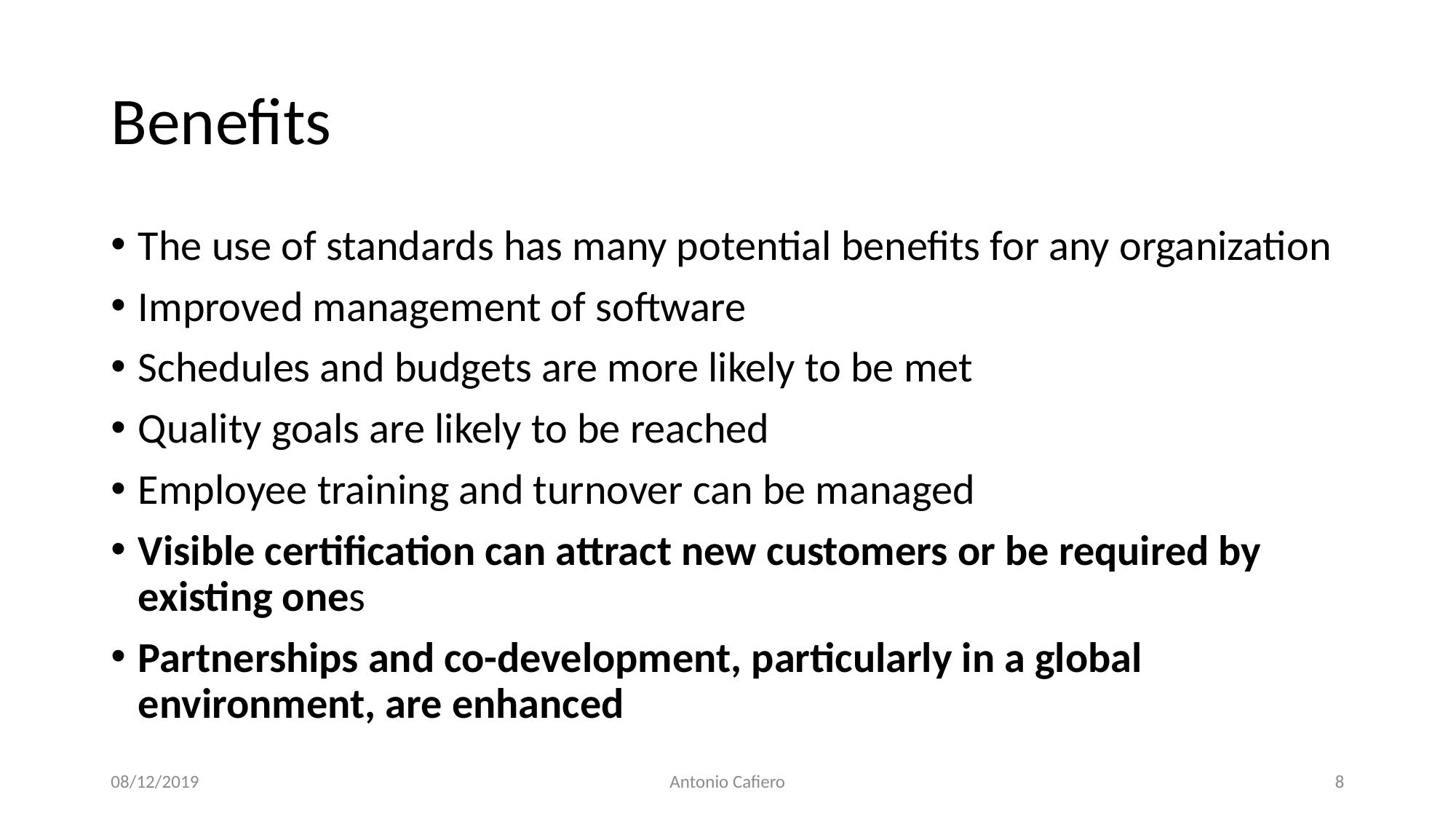

# Benefits
The use of standards has many potential benefits for any organization
Improved management of software
Schedules and budgets are more likely to be met
Quality goals are likely to be reached
Employee training and turnover can be managed
Visible certification can attract new customers or be required by existing ones
Partnerships and co-development, particularly in a global environment, are enhanced

08/12/2019
Antonio Cafiero
8